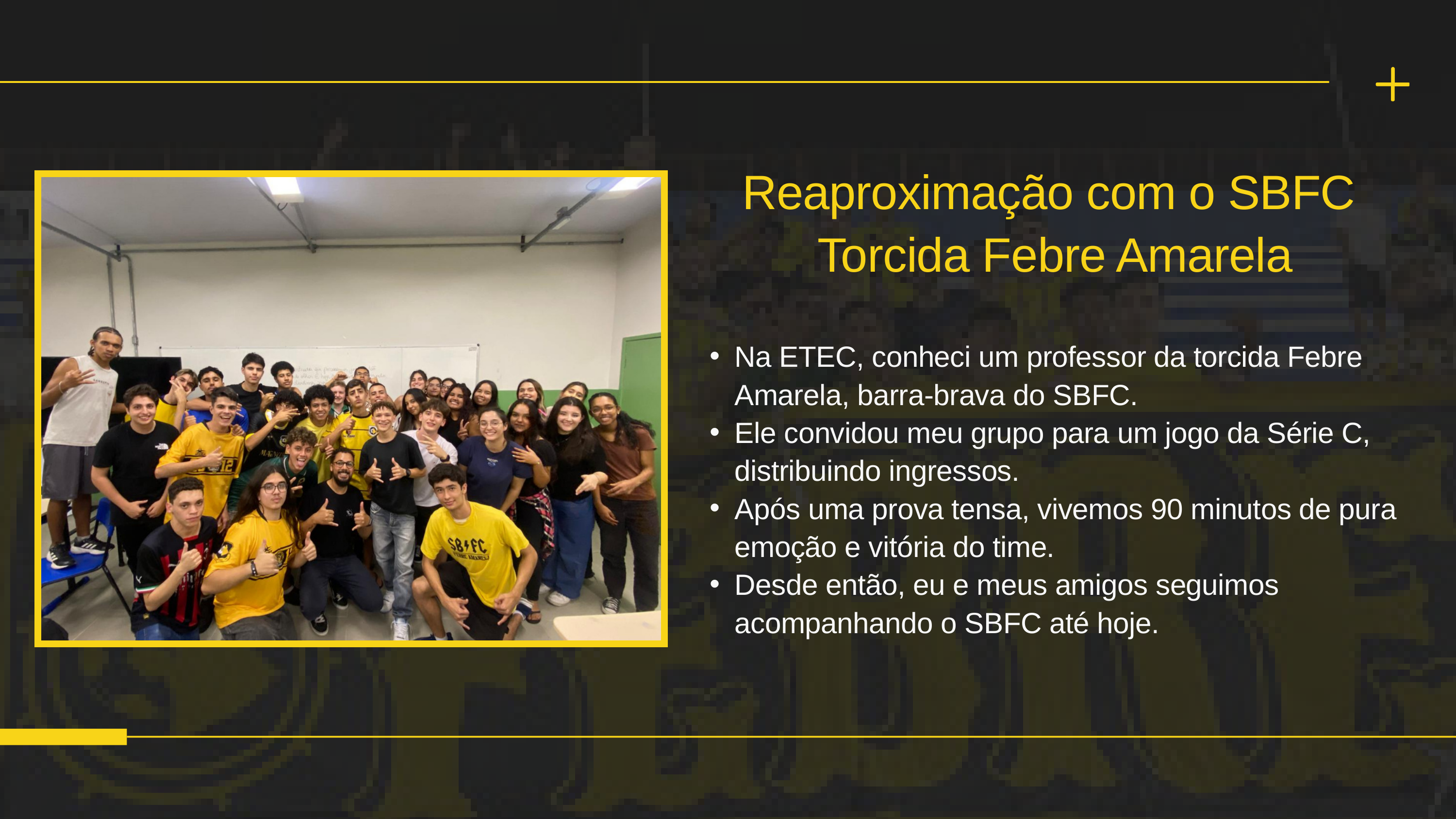

Reaproximação com o SBFC  Torcida Febre Amarela

Na ETEC, conheci um professor da torcida Febre Amarela, barra-brava do SBFC.
Ele convidou meu grupo para um jogo da Série C, distribuindo ingressos.
Após uma prova tensa, vivemos 90 minutos de pura emoção e vitória do time.
Desde então, eu e meus amigos seguimos acompanhando o SBFC até hoje.